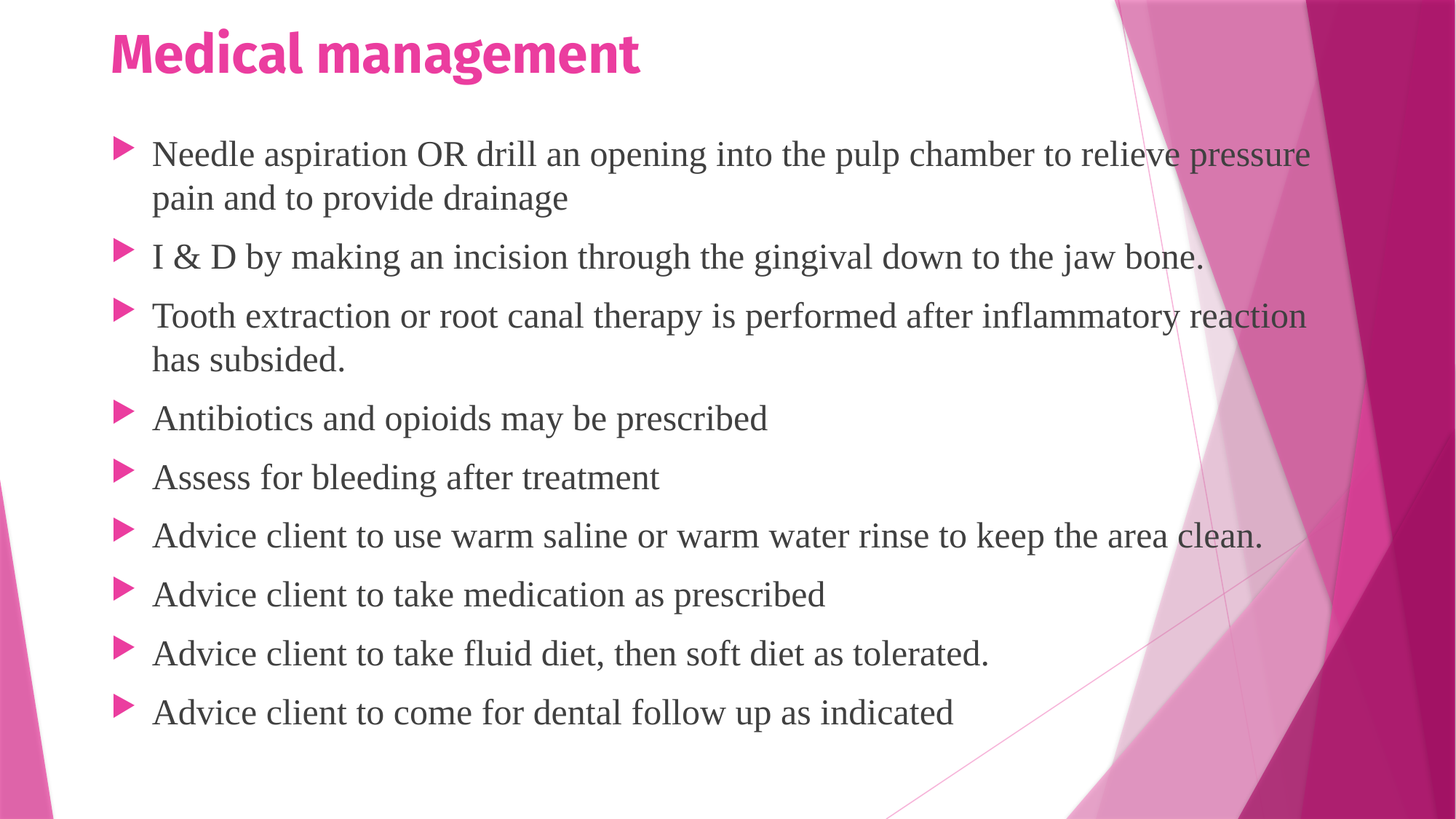

# Medical management
Needle aspiration OR drill an opening into the pulp chamber to relieve pressure pain and to provide drainage
I & D by making an incision through the gingival down to the jaw bone.
Tooth extraction or root canal therapy is performed after inflammatory reaction has subsided.
Antibiotics and opioids may be prescribed
Assess for bleeding after treatment
Advice client to use warm saline or warm water rinse to keep the area clean.
Advice client to take medication as prescribed
Advice client to take fluid diet, then soft diet as tolerated.
Advice client to come for dental follow up as indicated